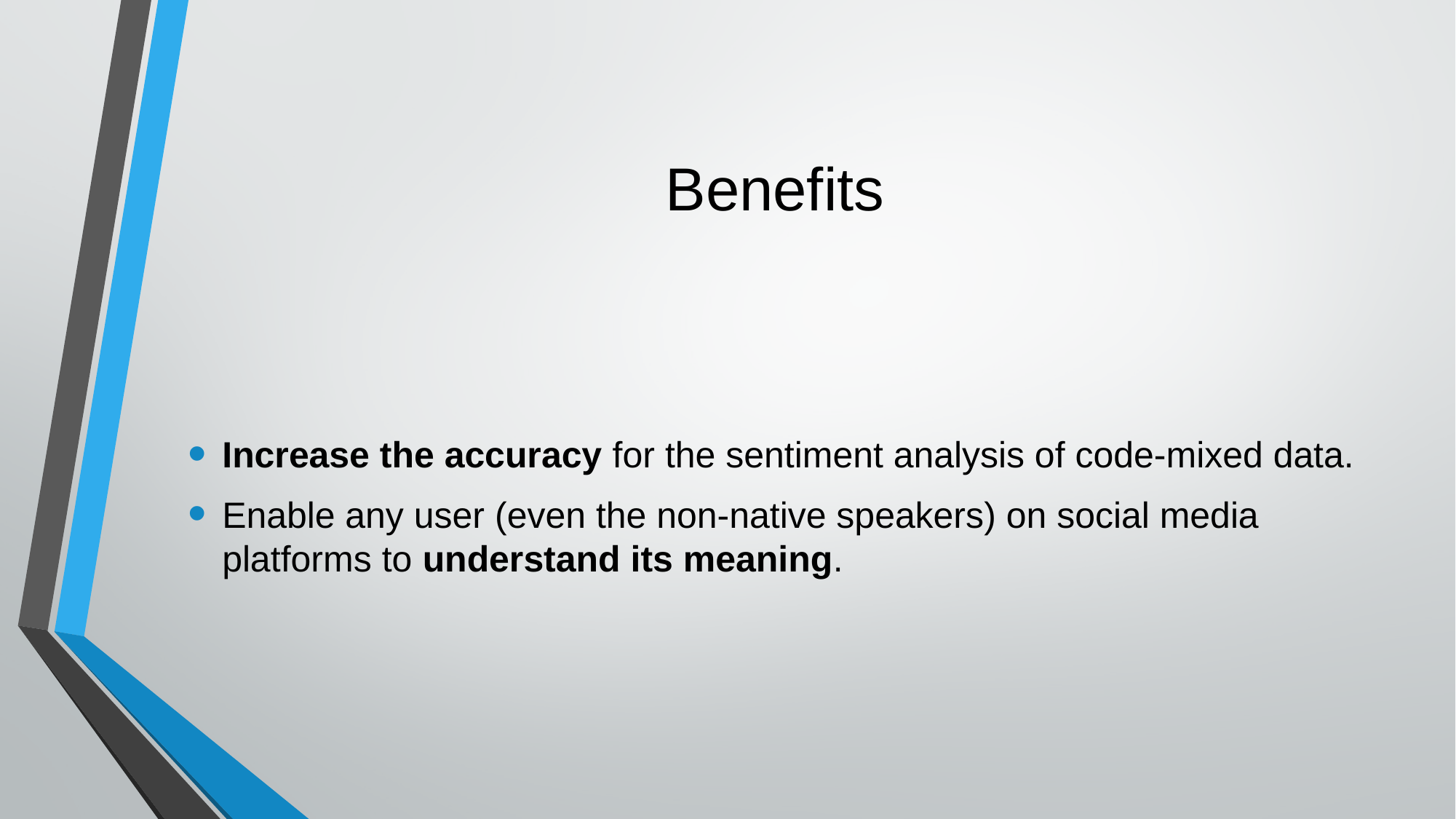

# Benefits
Increase the accuracy for the sentiment analysis of code-mixed data.
Enable any user (even the non-native speakers) on social media platforms to understand its meaning.